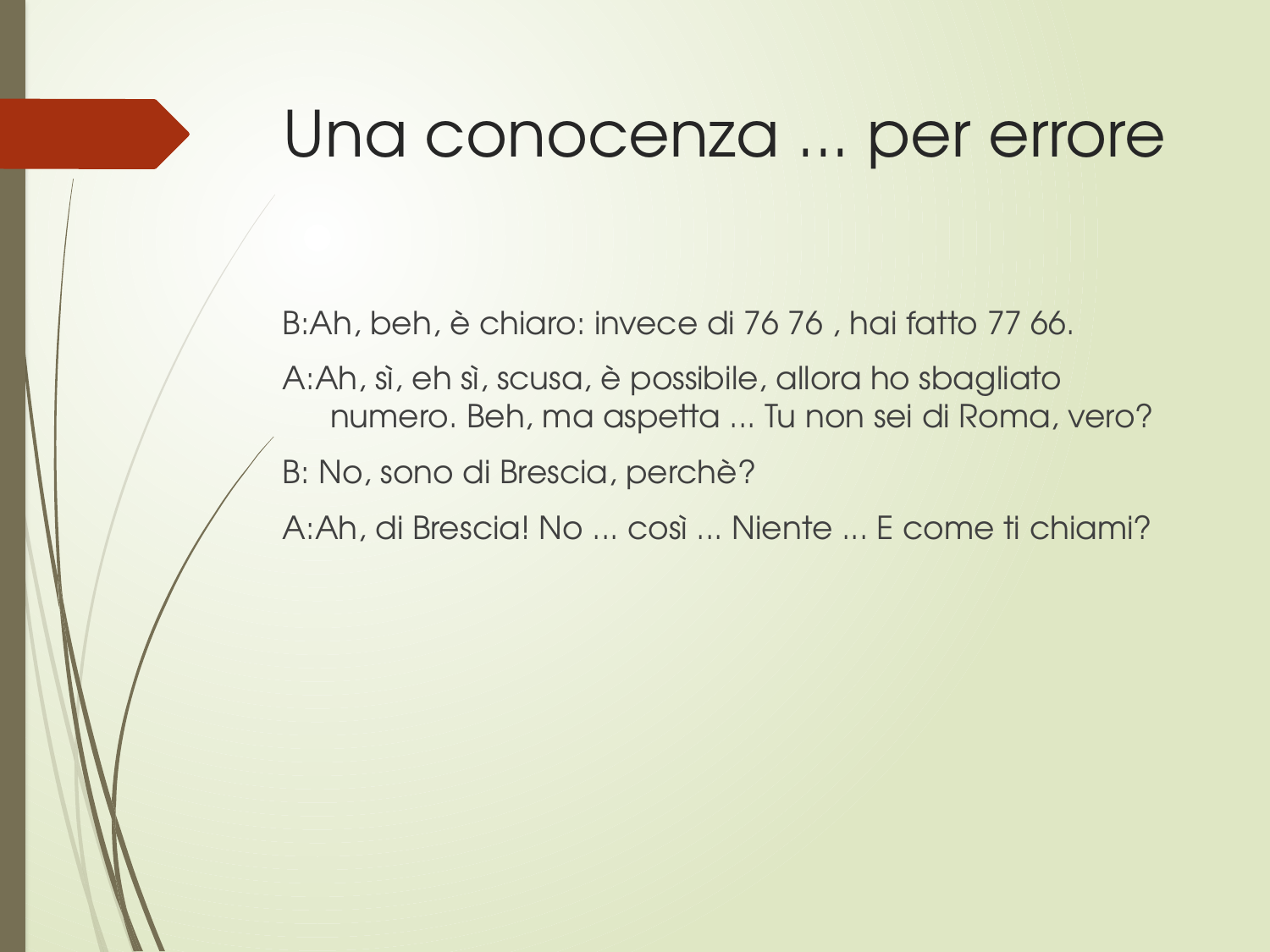

# Una conocenza ... per errore
B:Ah, beh, è chiaro: invece di 76 76 , hai fatto 77 66.
A:Ah, sì, eh sì, scusa, è possibile, allora ho sbagliato numero. Beh, ma aspetta ... Tu non sei di Roma, vero?
B: No, sono di Brescia, perchè?
A:Ah, di Brescia! No ... così ... Niente ... E come ti chiami?